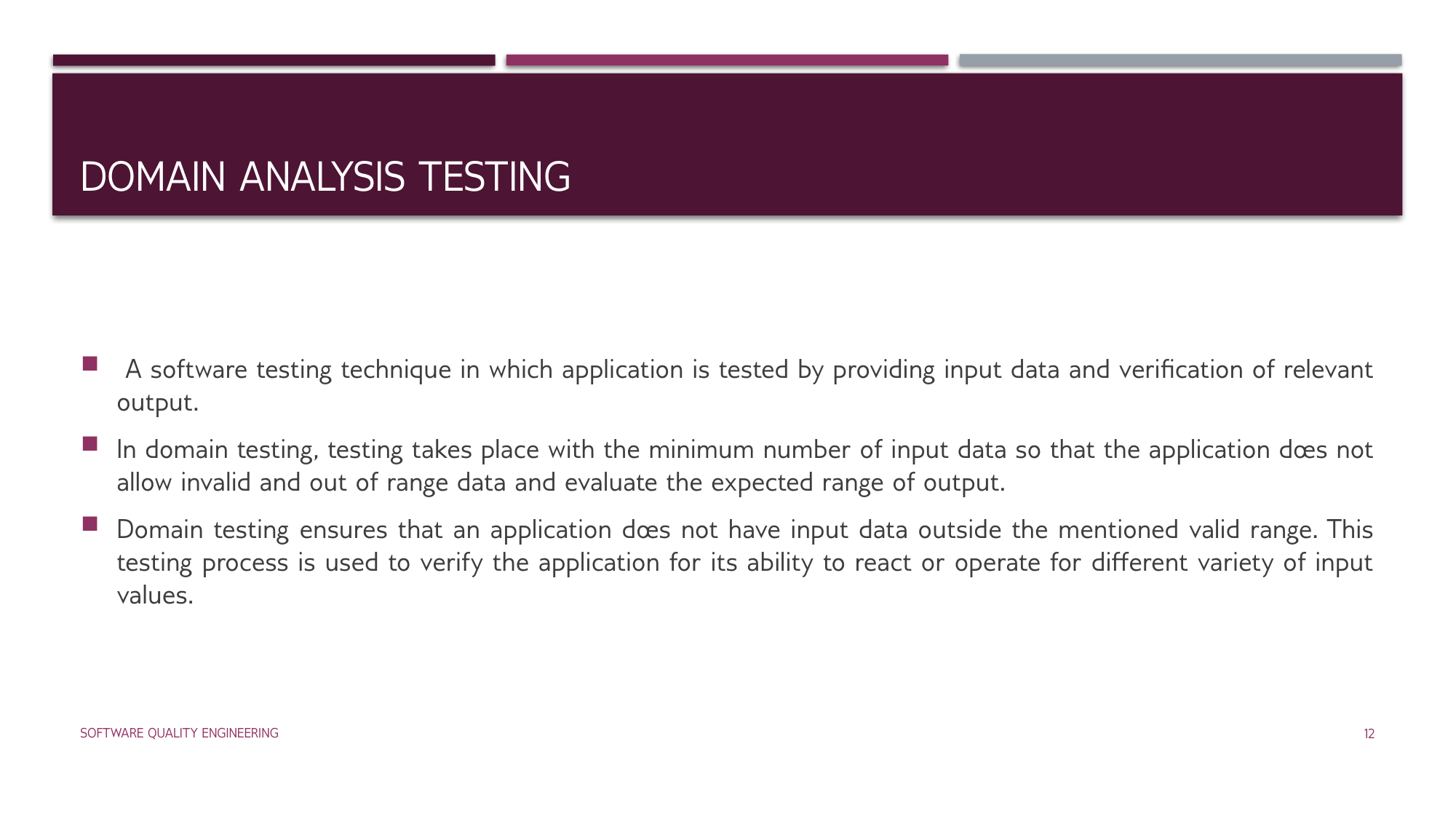

# Domain analysis testing
 A software testing technique in which application is tested by providing input data and verification of relevant output.
In domain testing, testing takes place with the minimum number of input data so that the application does not allow invalid and out of range data and evaluate the expected range of output.
Domain testing ensures that an application does not have input data outside the mentioned valid range. This testing process is used to verify the application for its ability to react or operate for different variety of input values.
Software Quality Engineering
12